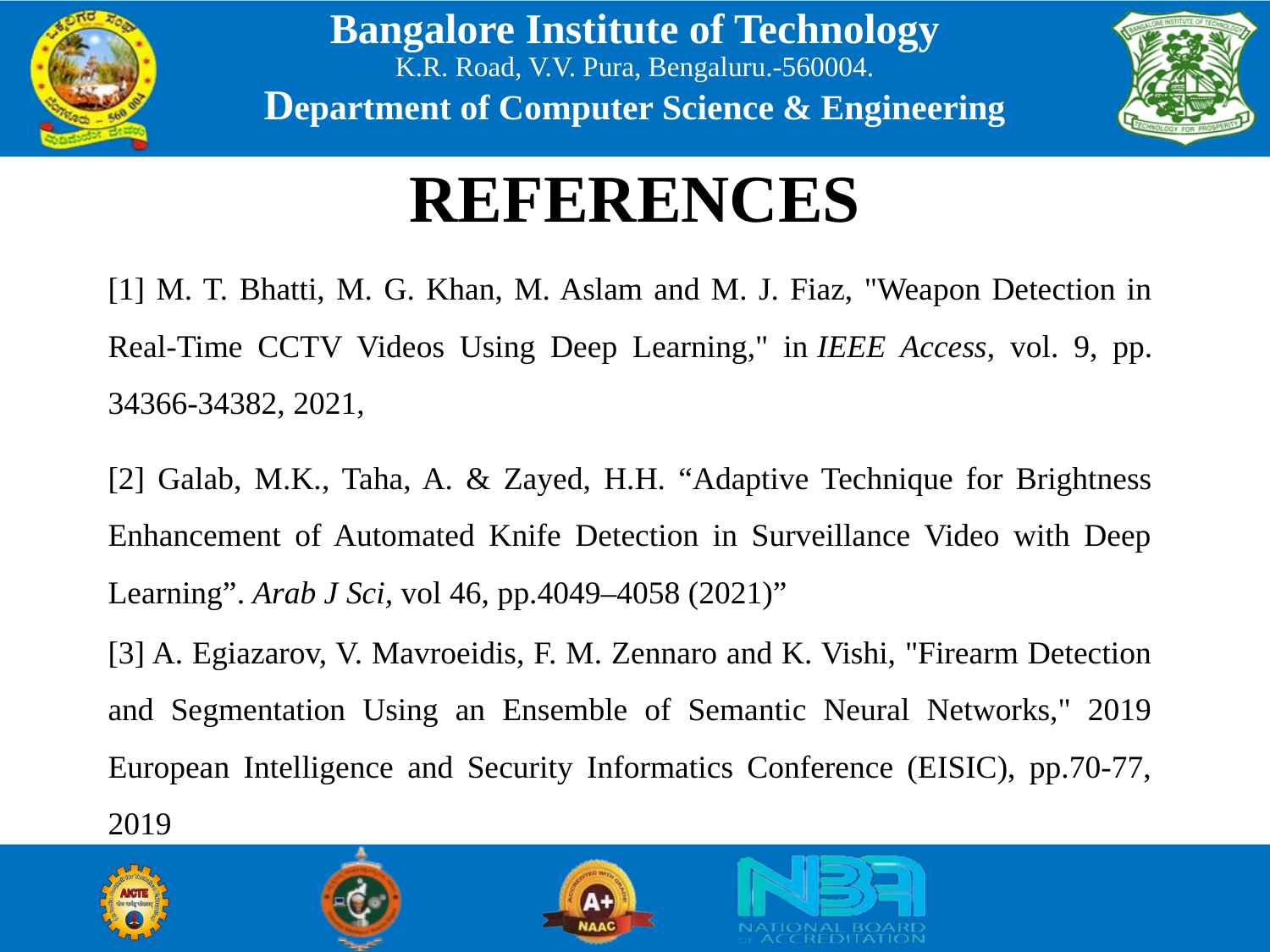

# REFERENCES
[1] M. T. Bhatti, M. G. Khan, M. Aslam and M. J. Fiaz, "Weapon Detection in Real-Time CCTV Videos Using Deep Learning," in IEEE Access, vol. 9, pp. 34366-34382, 2021,
[2] Galab, M.K., Taha, A. & Zayed, H.H. “Adaptive Technique for Brightness Enhancement of Automated Knife Detection in Surveillance Video with Deep Learning”. Arab J Sci, vol 46, pp.4049–4058 (2021)”
[3] A. Egiazarov, V. Mavroeidis, F. M. Zennaro and K. Vishi, "Firearm Detection and Segmentation Using an Ensemble of Semantic Neural Networks," 2019 European Intelligence and Security Informatics Conference (EISIC), pp.70-77, 2019